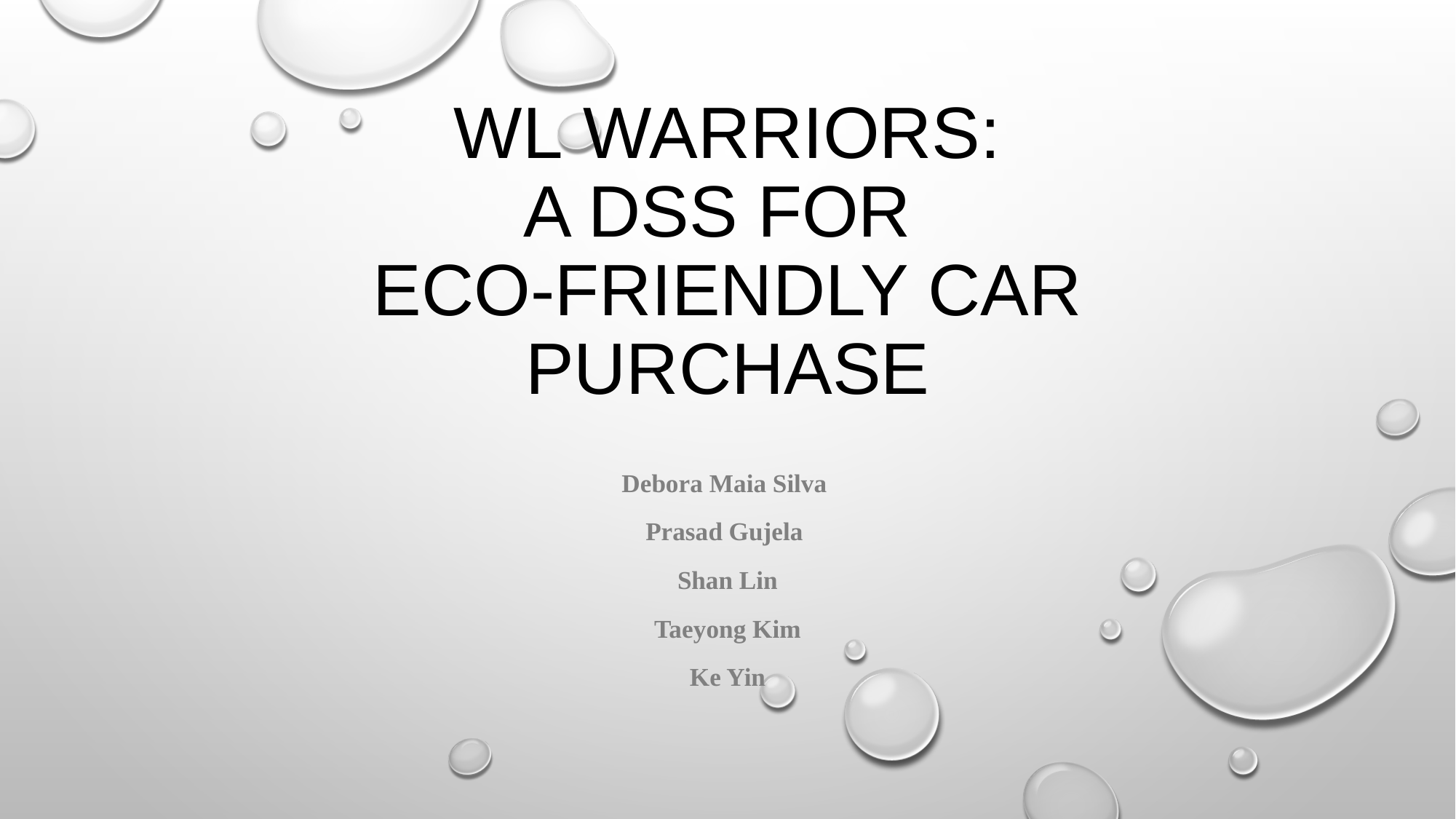

# WL Warriors: A DSS For eco-friendly car purchase
Debora Maia Silva
Prasad Gujela
Shan Lin
Taeyong Kim
Ke Yin